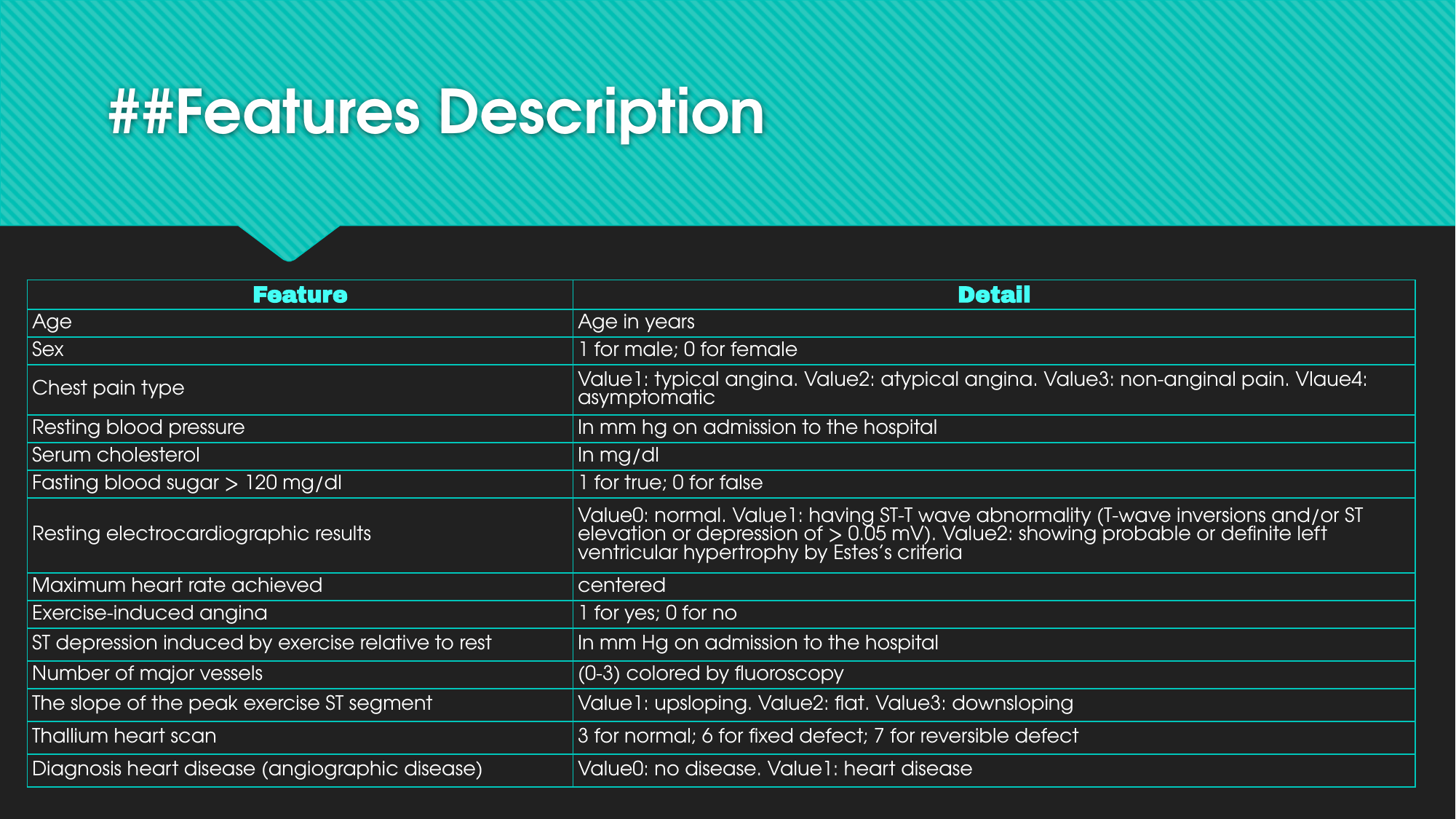

# ##Features Description
| Feature | Detail |
| --- | --- |
| Age | Age in years |
| Sex | 1 for male; 0 for female |
| Chest pain type | Value1: typical angina. Value2: atypical angina. Value3: non-anginal pain. Vlaue4: asymptomatic |
| Resting blood pressure | In mm hg on admission to the hospital |
| Serum cholesterol | In mg/dI |
| Fasting blood sugar > 120 mg/dI | 1 for true; 0 for false |
| Resting electrocardiographic results | Value0: normal. Value1: having ST-T wave abnormality (T-wave inversions and/or ST elevation or depression of > 0.05 mV). Value2: showing probable or definite left ventricular hypertrophy by Estes’s criteria |
| Maximum heart rate achieved | centered |
| Exercise-induced angina | 1 for yes; 0 for no |
| ST depression induced by exercise relative to rest | In mm Hg on admission to the hospital |
| Number of major vessels | (0-3) colored by fluoroscopy |
| The slope of the peak exercise ST segment | Value1: upsloping. Value2: flat. Value3: downsloping |
| Thallium heart scan | 3 for normal; 6 for fixed defect; 7 for reversible defect |
| Diagnosis heart disease (angiographic disease) | Value0: no disease. Value1: heart disease |